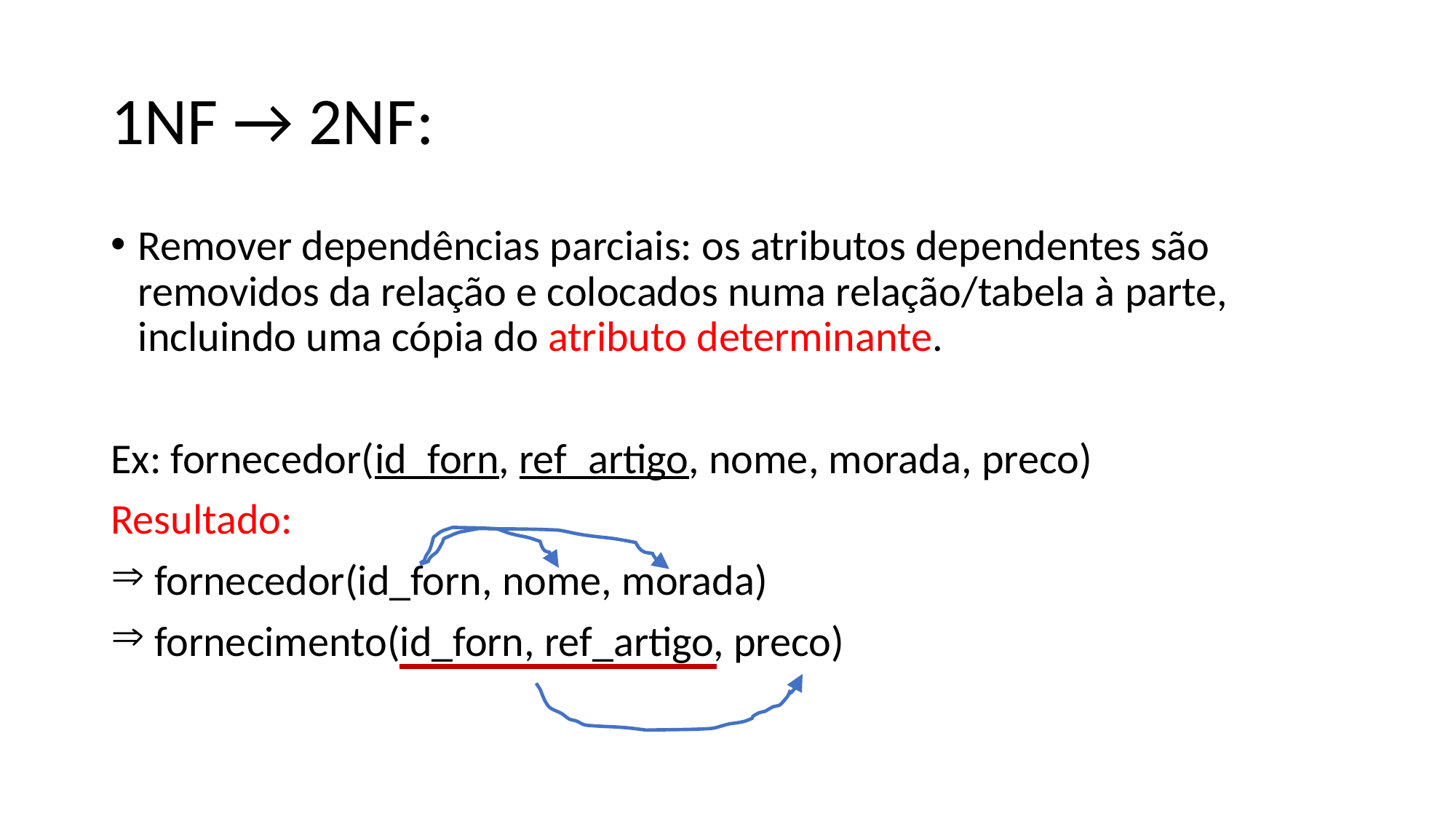

# 1NF → 2NF:
Remover dependências parciais: os atributos dependentes são removidos da relação e colocados numa relação/tabela à parte, incluindo uma cópia do atributo determinante.

Ex: fornecedor(id_forn, ref_artigo, nome, morada, preco)
Resultado:
 fornecedor(id_forn, nome, morada)
 fornecimento(id_forn, ref_artigo, preco)